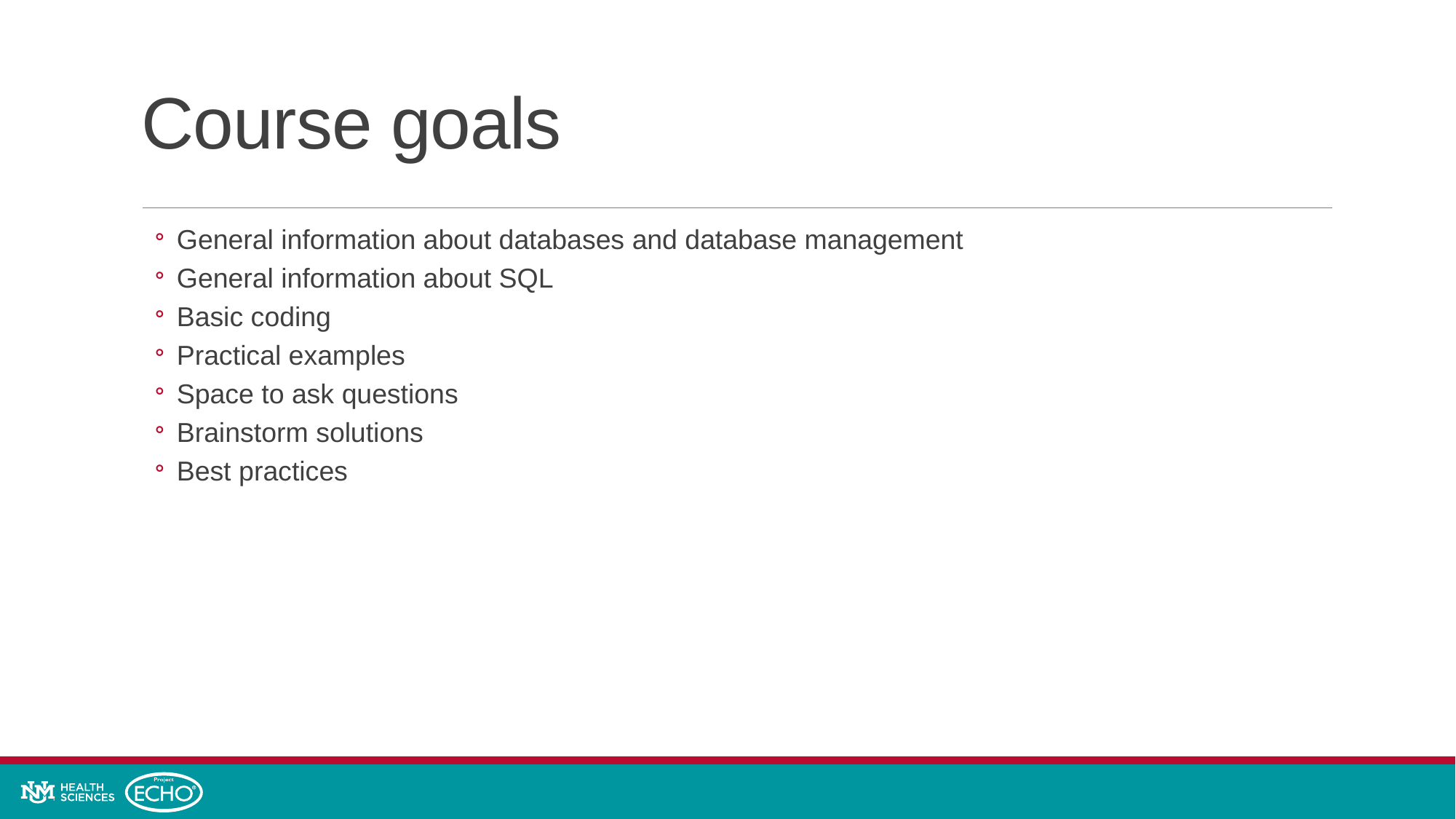

Course goals
General information about databases and database management
General information about SQL
Basic coding
Practical examples
Space to ask questions
Brainstorm solutions
Best practices